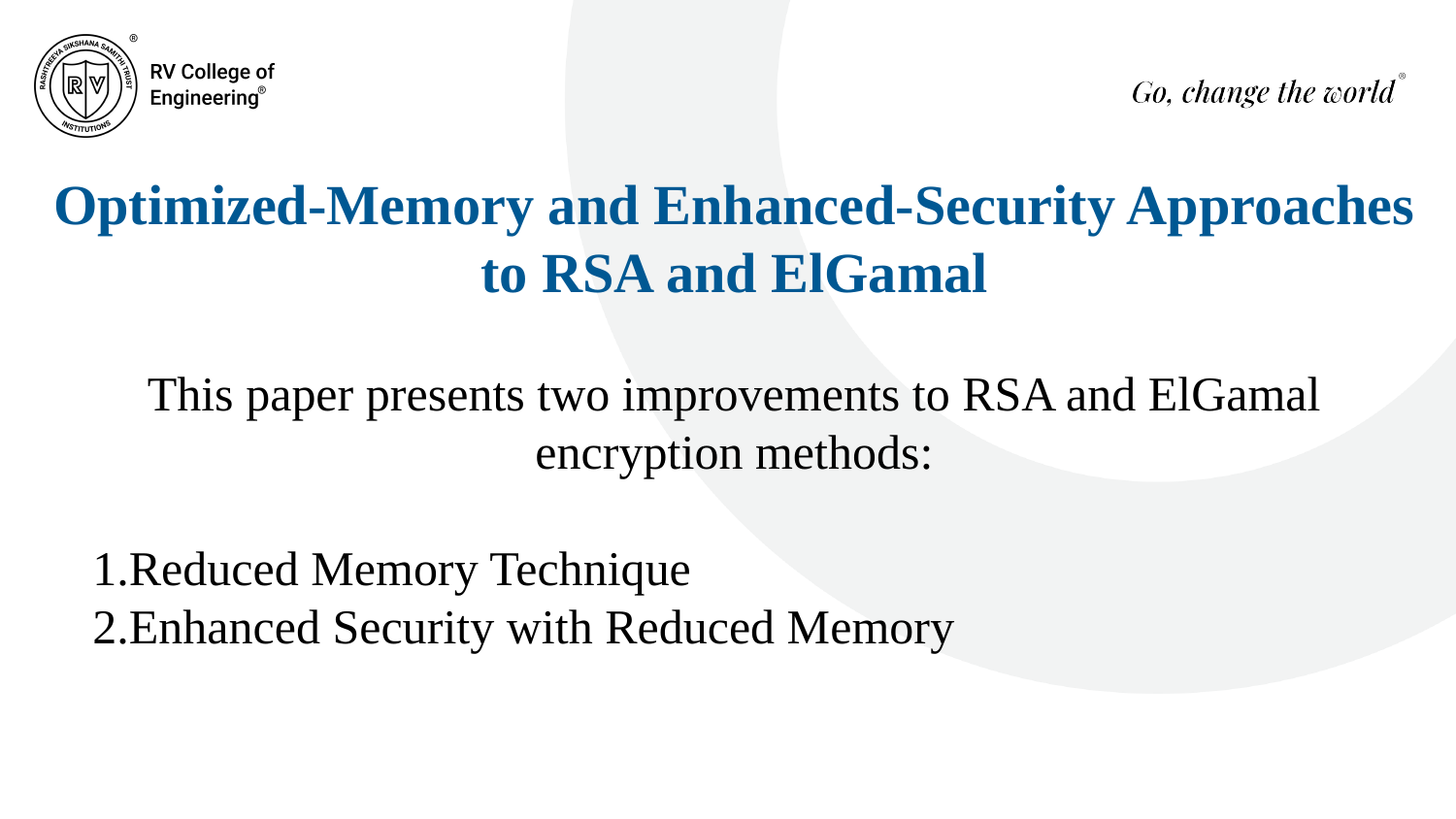

Optimized-Memory and Enhanced-Security Approaches to RSA and ElGamal

This paper presents two improvements to RSA and ElGamal encryption methods:

Reduced Memory Technique
Enhanced Security with Reduced Memory